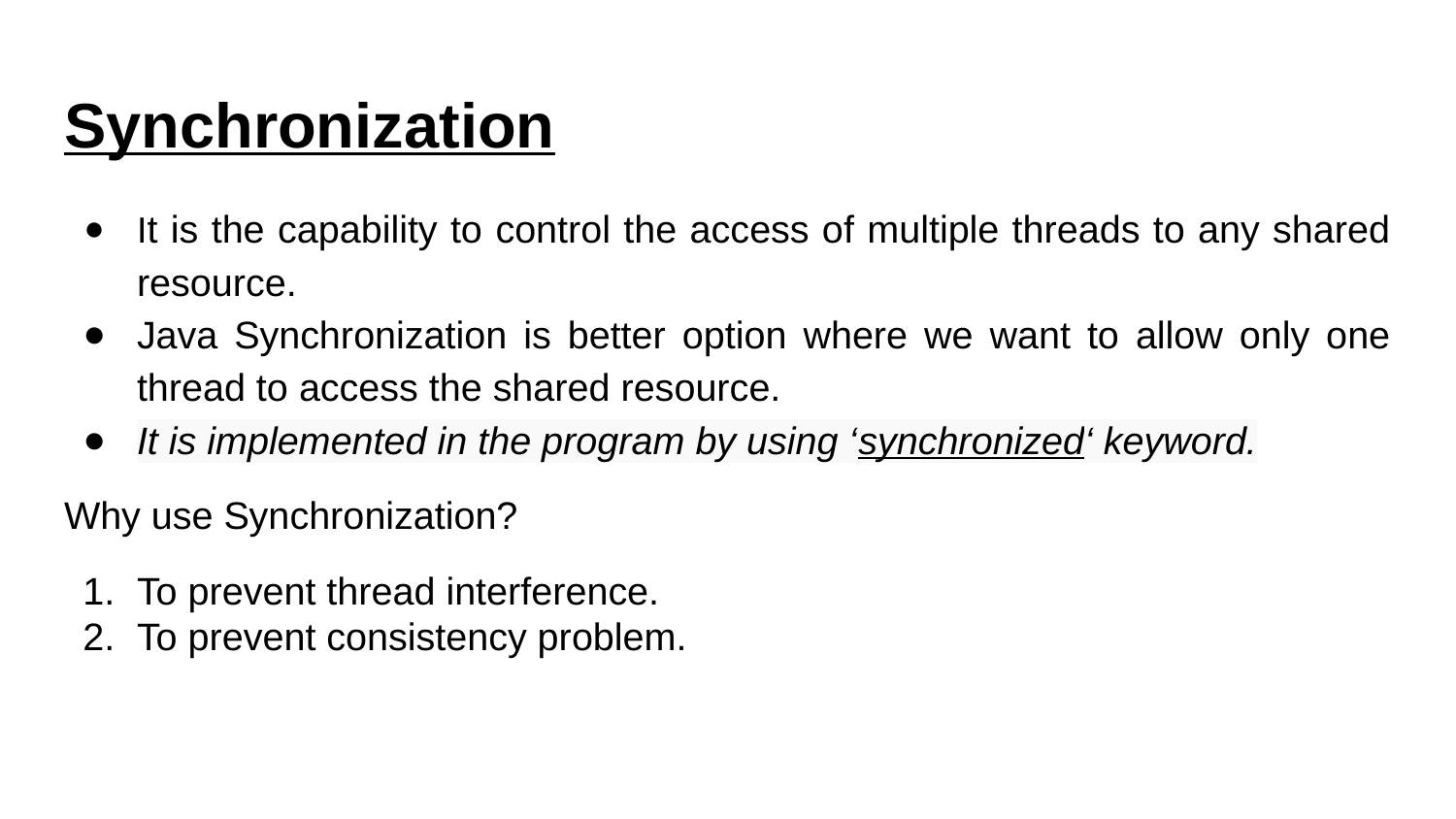

# Synchronization
It is the capability to control the access of multiple threads to any shared resource.
Java Synchronization is better option where we want to allow only one thread to access the shared resource.
It is implemented in the program by using ‘synchronized‘ keyword.
Why use Synchronization?
To prevent thread interference.
To prevent consistency problem.